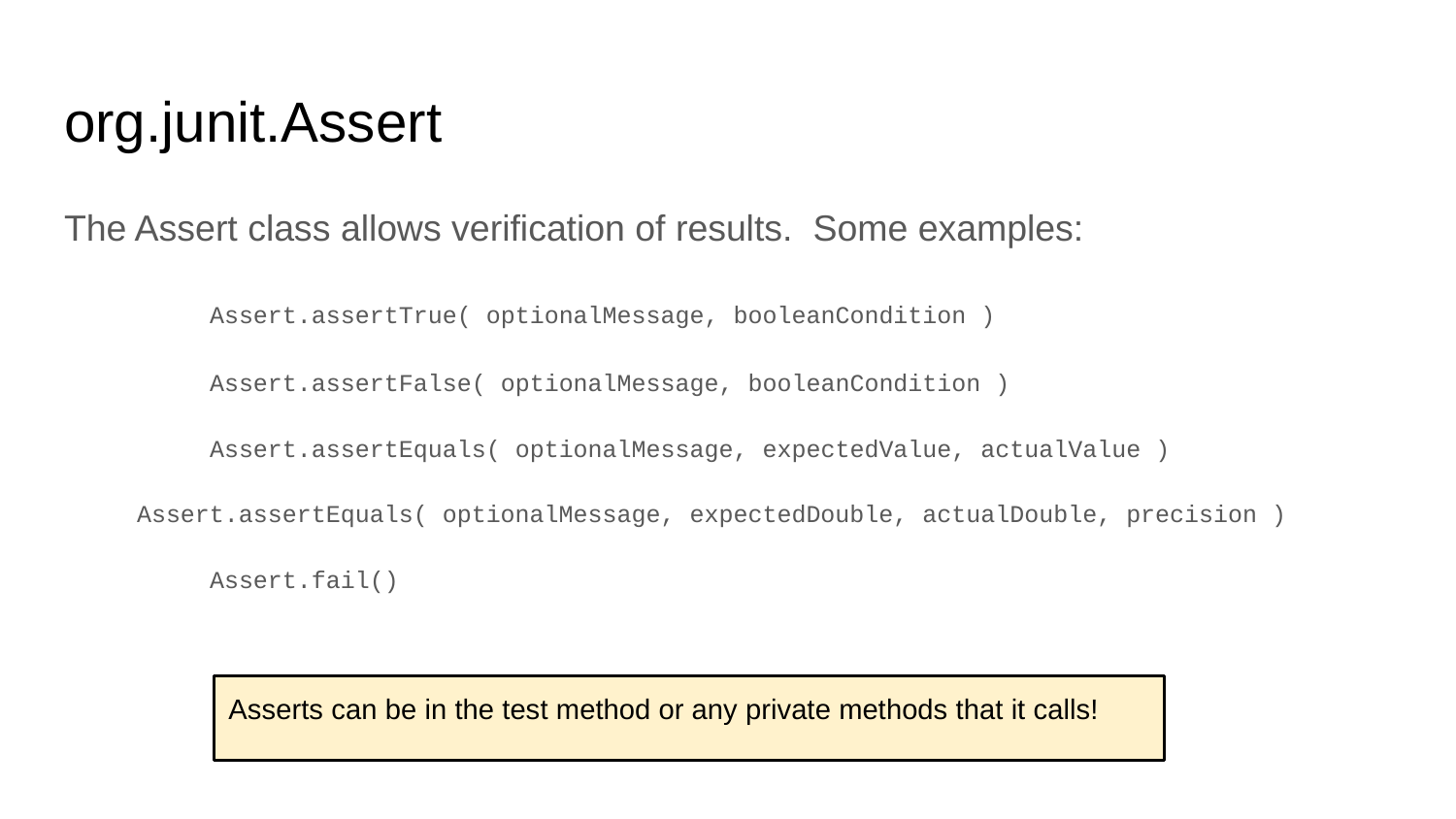

# org.junit.Assert
The Assert class allows verification of results.  Some examples:
	Assert.assertTrue( optionalMessage, booleanCondition )
	Assert.assertFalse( optionalMessage, booleanCondition )
	Assert.assertEquals( optionalMessage, expectedValue, actualValue )
Assert.assertEquals( optionalMessage, expectedDouble, actualDouble, precision )
	Assert.fail()
Asserts can be in the test method or any private methods that it calls!